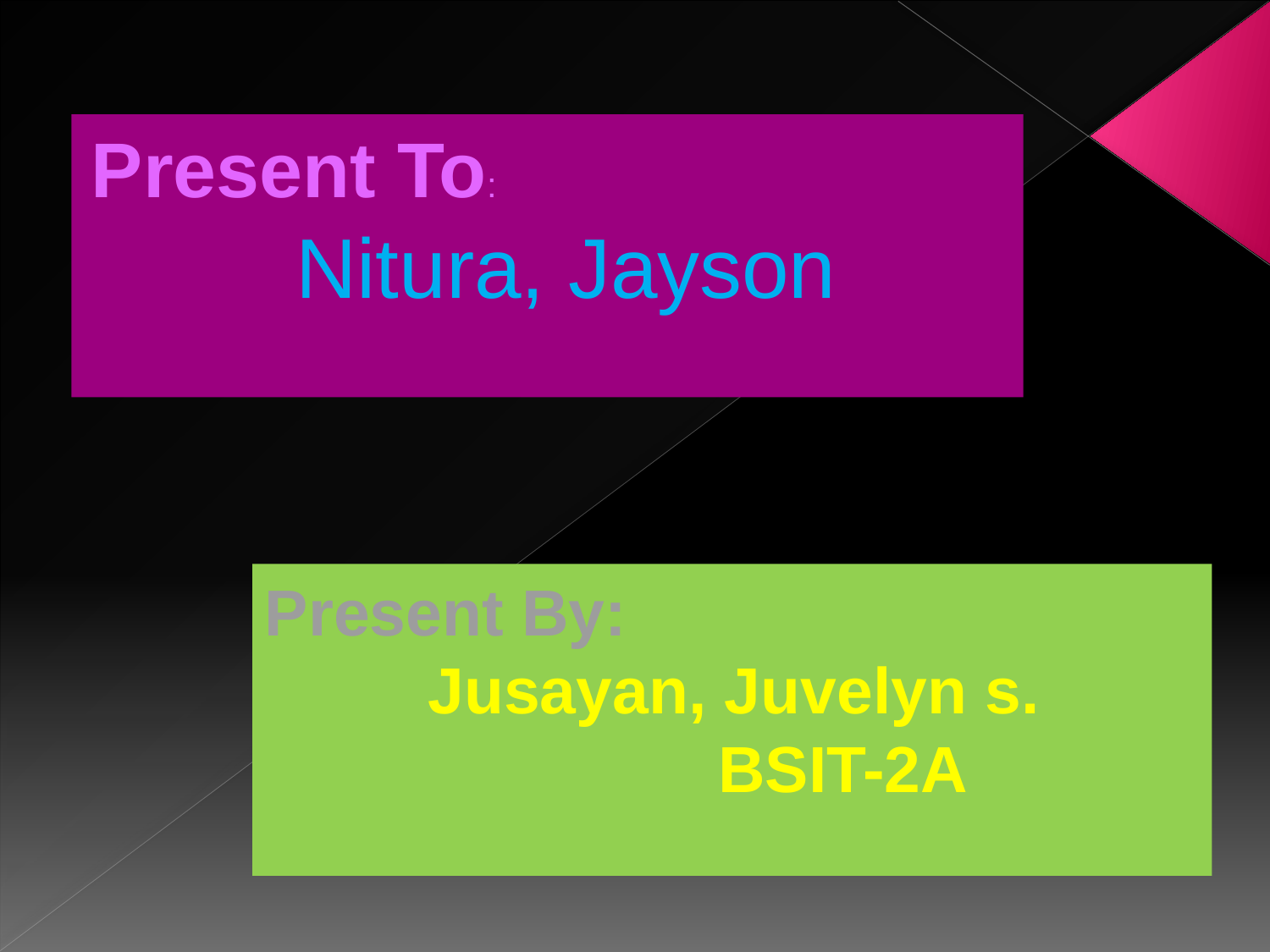

Present To:
                     Nitura, Jayson
# Present By: Jusayan, Juvelyn s. BSIT-2A